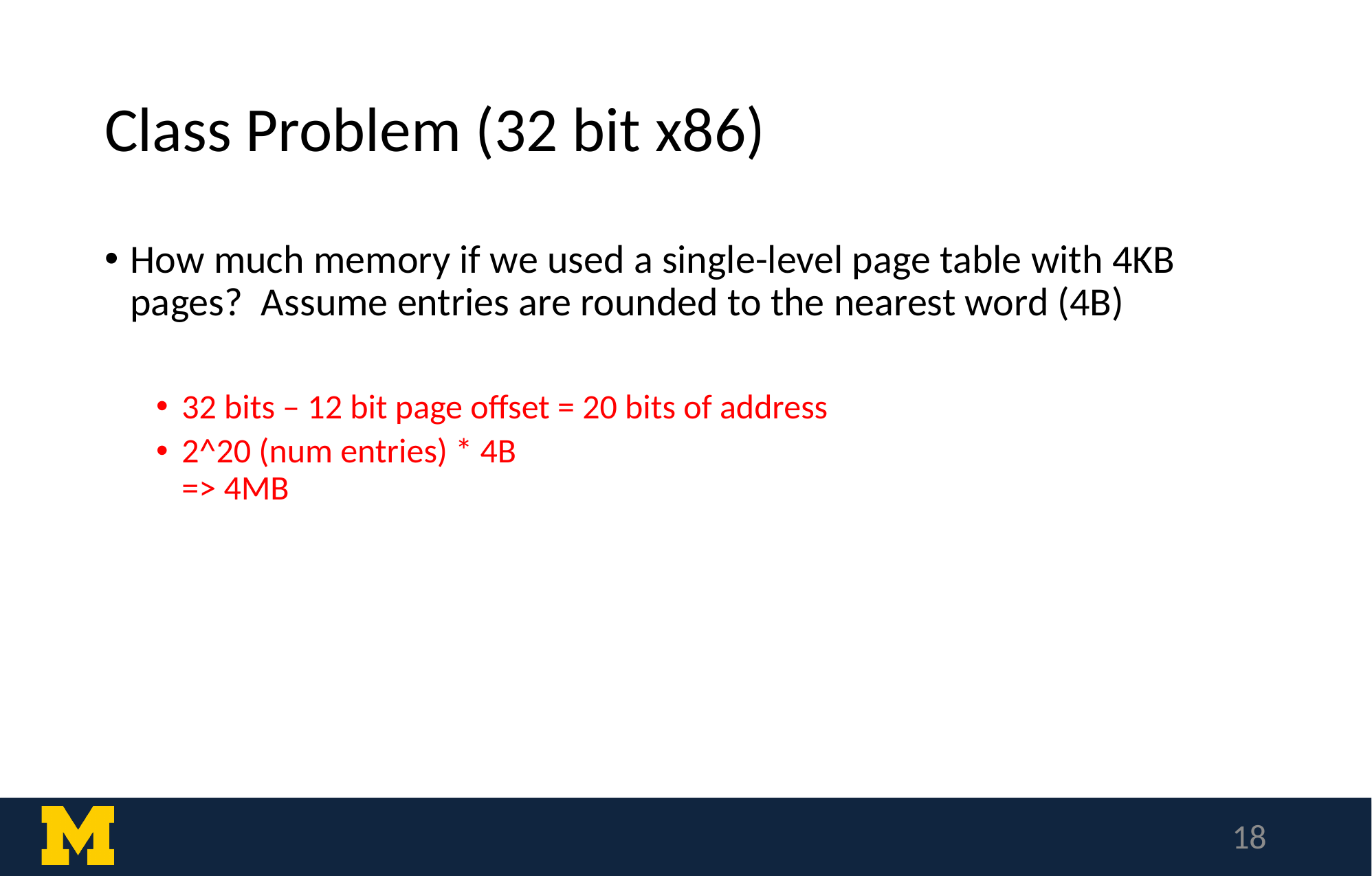

# Class Problem (32 bit x86)
How much memory if we used a single-level page table with 4KB pages?  Assume entries are rounded to the nearest word (4B)

32 bits – 12 bit page offset = 20 bits of address
2^20 (num entries) * 4B
=> 4MB

18